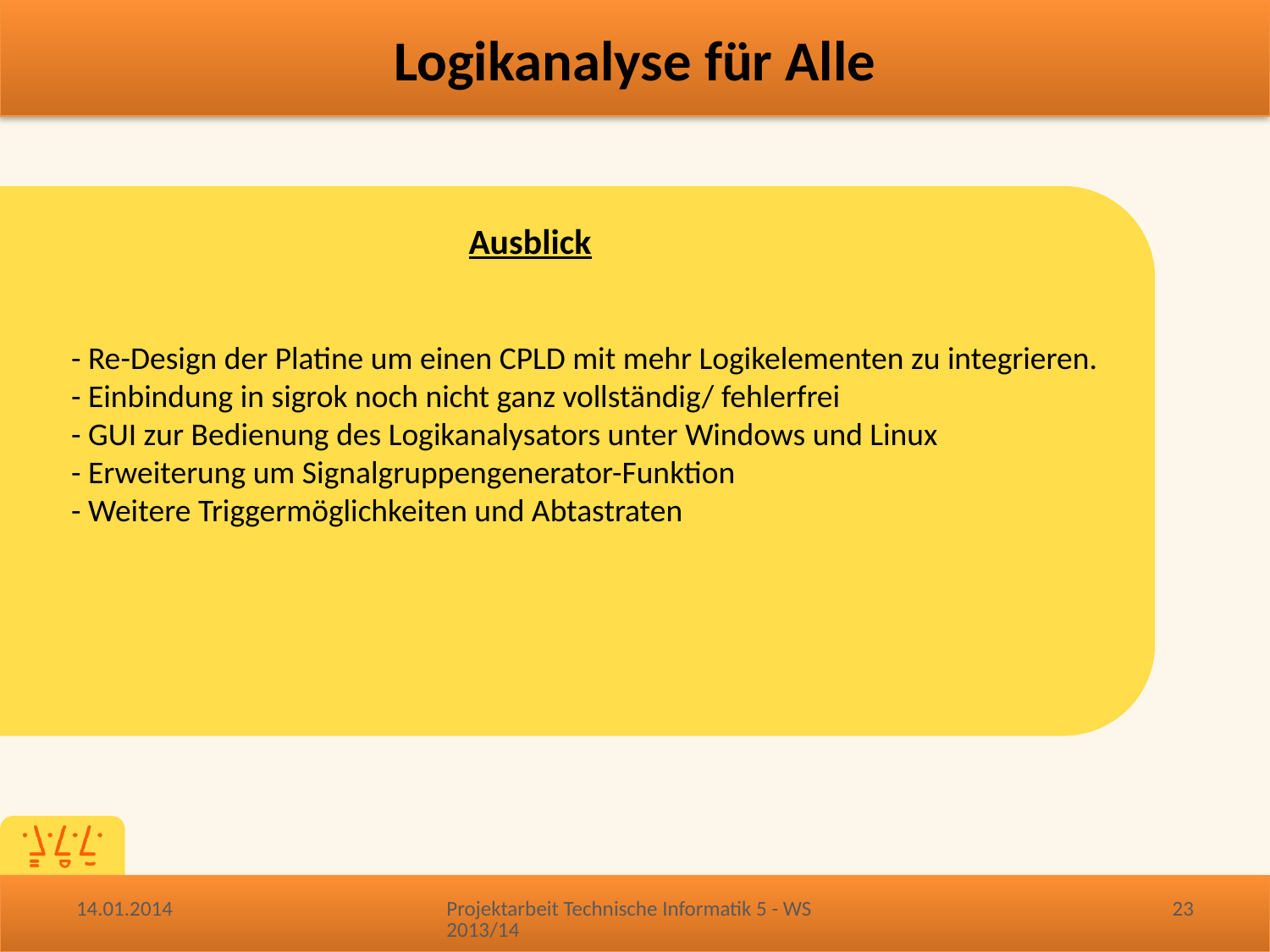

Ausblick

	- Re-Design der Platine um einen CPLD mit mehr Logikelementen zu integrieren.
	- Einbindung in sigrok noch nicht ganz vollständig/ fehlerfrei
	- GUI zur Bedienung des Logikanalysators unter Windows und Linux
	- Erweiterung um Signalgruppengenerator-Funktion
	- Weitere Triggermöglichkeiten und Abtastraten
14.01.2014
Projektarbeit Technische Informatik 5 - WS 2013/14
23